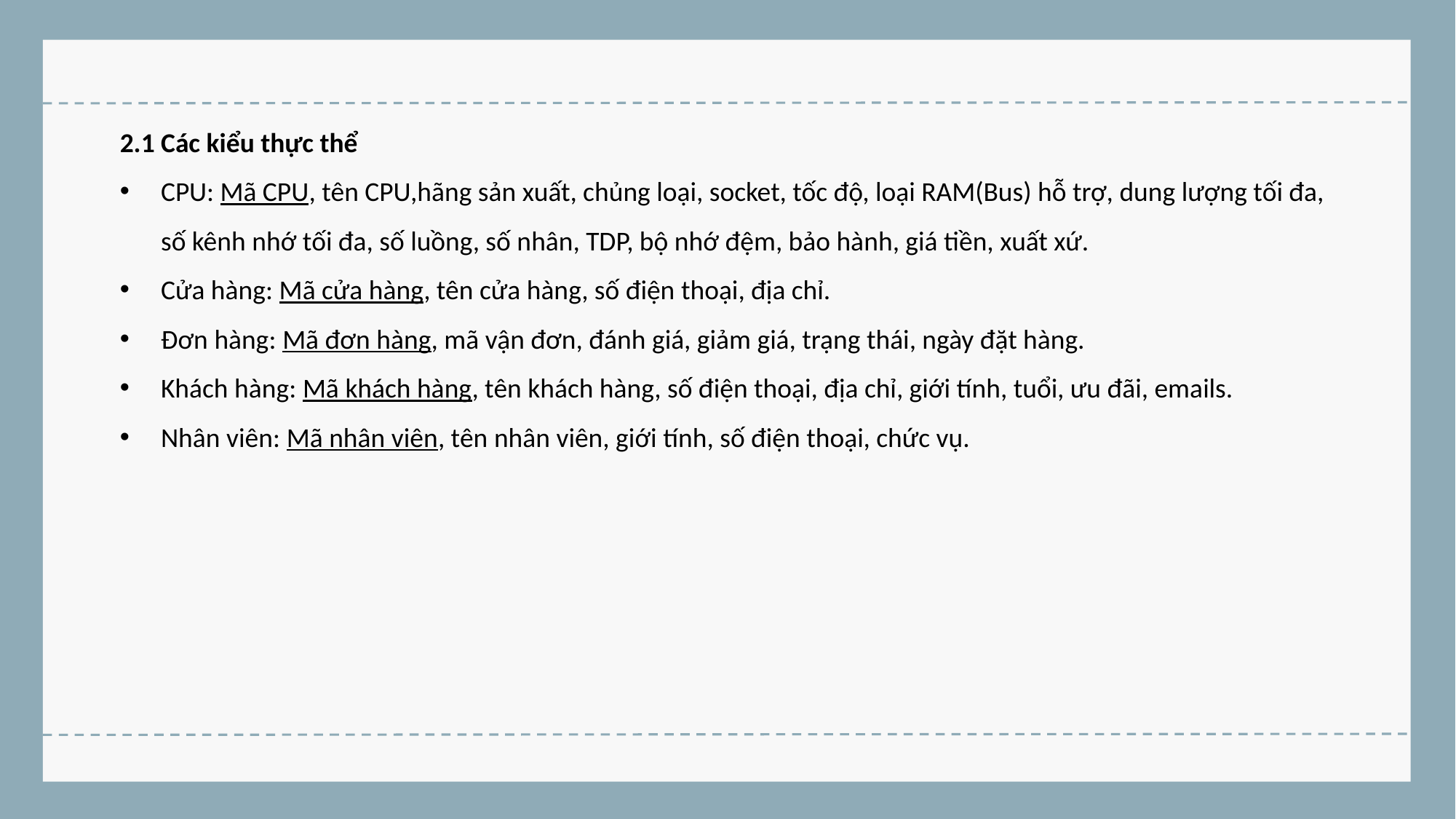

2.1 Các kiểu thực thể
CPU: Mã CPU, tên CPU,hãng sản xuất, chủng loại, socket, tốc độ, loại RAM(Bus) hỗ trợ, dung lượng tối đa, số kênh nhớ tối đa, số luồng, số nhân, TDP, bộ nhớ đệm, bảo hành, giá tiền, xuất xứ.
Cửa hàng: Mã cửa hàng, tên cửa hàng, số điện thoại, địa chỉ.
Đơn hàng: Mã đơn hàng, mã vận đơn, đánh giá, giảm giá, trạng thái, ngày đặt hàng.
Khách hàng: Mã khách hàng, tên khách hàng, số điện thoại, địa chỉ, giới tính, tuổi, ưu đãi, emails.
Nhân viên: Mã nhân viên, tên nhân viên, giới tính, số điện thoại, chức vụ.